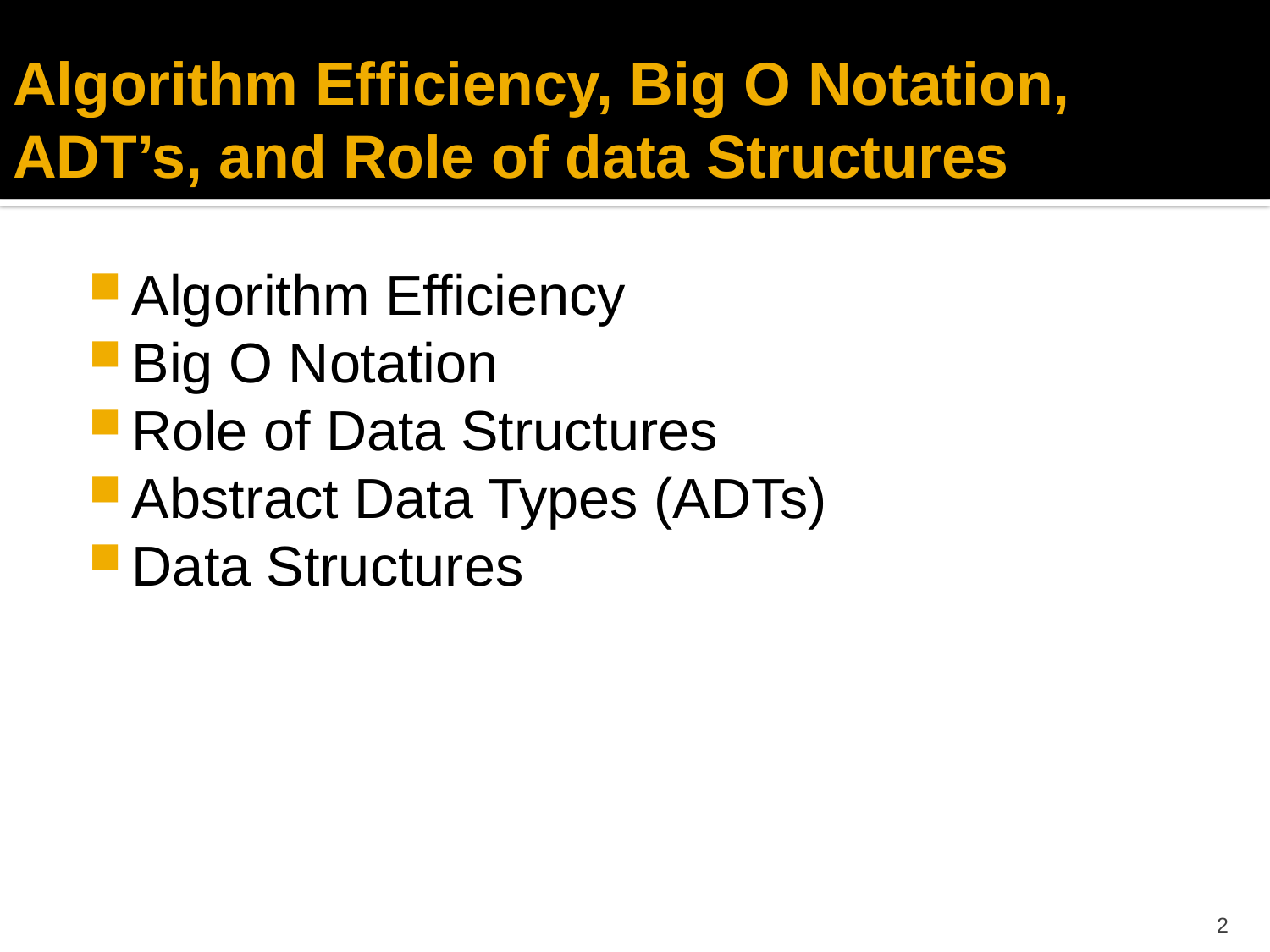

# Algorithm Efficiency, Big O Notation, ADT’s, and Role of data Structures
Algorithm Efficiency
Big O Notation
Role of Data Structures
Abstract Data Types (ADTs)
Data Structures
2